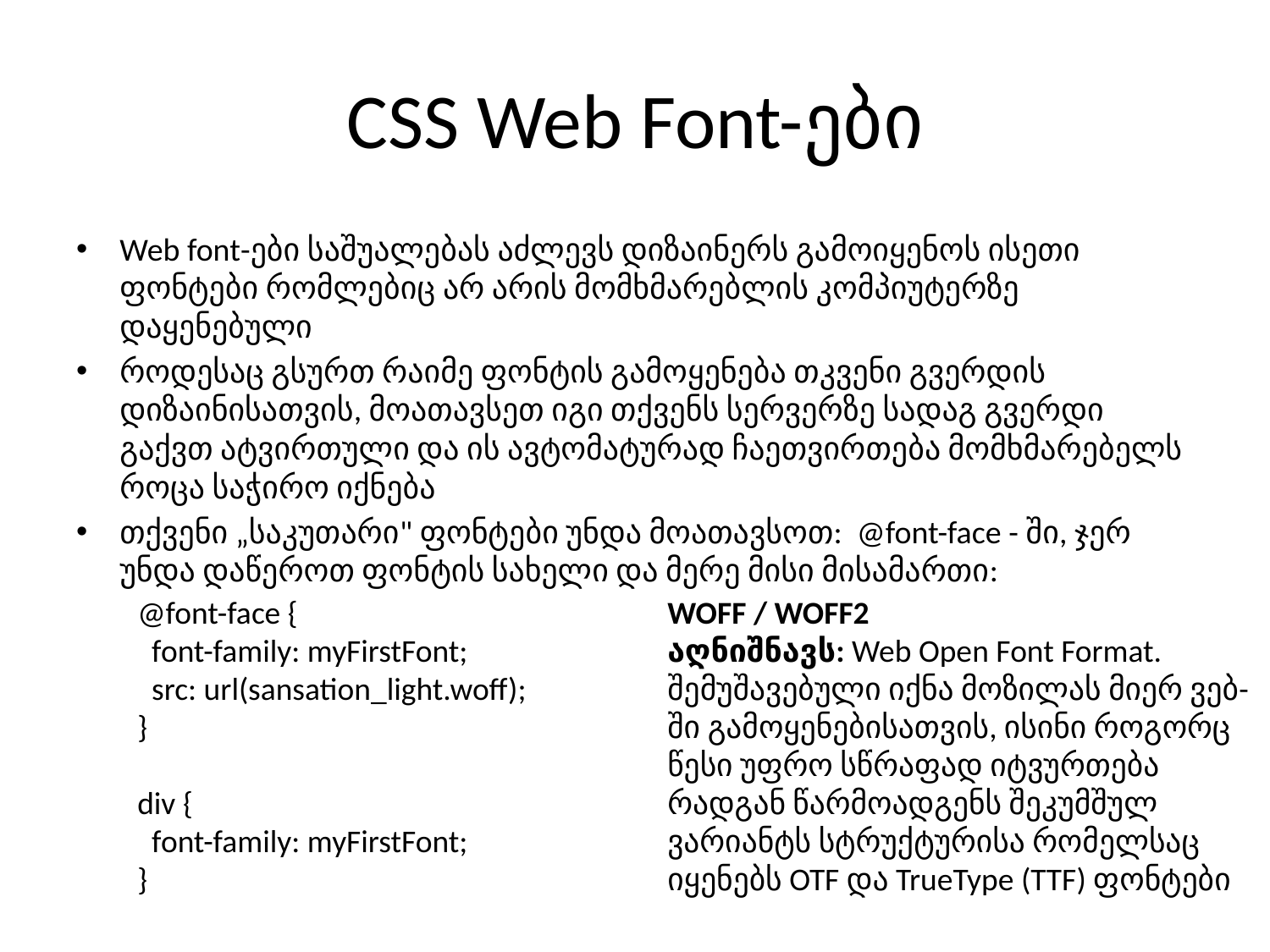

# CSS Web Font-ები
Web font-ები საშუალებას აძლევს დიზაინერს გამოიყენოს ისეთი ფონტები რომლებიც არ არის მომხმარებლის კომპიუტერზე დაყენებული
როდესაც გსურთ რაიმე ფონტის გამოყენება თკვენი გვერდის დიზაინისათვის, მოათავსეთ იგი თქვენს სერვერზე სადაგ გვერდი გაქვთ ატვირთული და ის ავტომატურად ჩაეთვირთება მომხმარებელს როცა საჭირო იქნება
თქვენი „საკუთარი" ფონტები უნდა მოათავსოთ:  @font-face - ში, ჯერ უნდა დაწეროთ ფონტის სახელი და მერე მისი მისამართი:

@font-face {
  font-family: myFirstFont;
  src: url(sansation_light.woff);
}
div {
  font-family: myFirstFont;
}
WOFF / WOFF2
აღნიშნავს: Web Open Font Format. შემუშავებული იქნა მოზილას მიერ ვებ-ში გამოყენებისათვის, ისინი როგორც წესი უფრო სწრაფად იტვურთება რადგან წარმოადგენს შეკუმშულ ვარიანტს სტრუქტურისა რომელსაც იყენებს OTF და TrueType (TTF) ფონტები